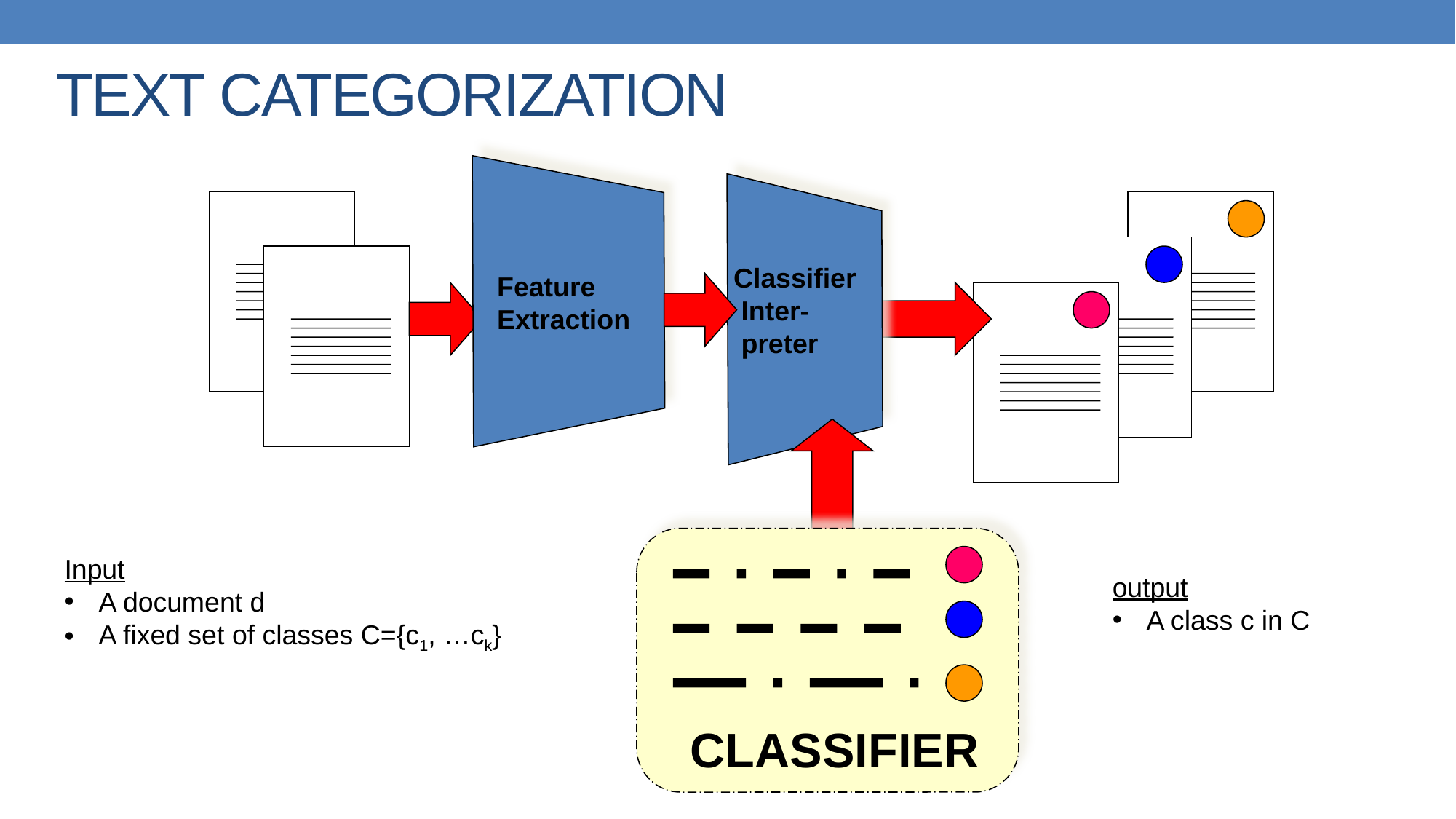

# TEXT CATEGORIZATION

Classifier
 Inter-
 preter
Feature
Extraction

CLASSIFIER
Input
A document d
A fixed set of classes C={c1, …ck}

output
A class c in C